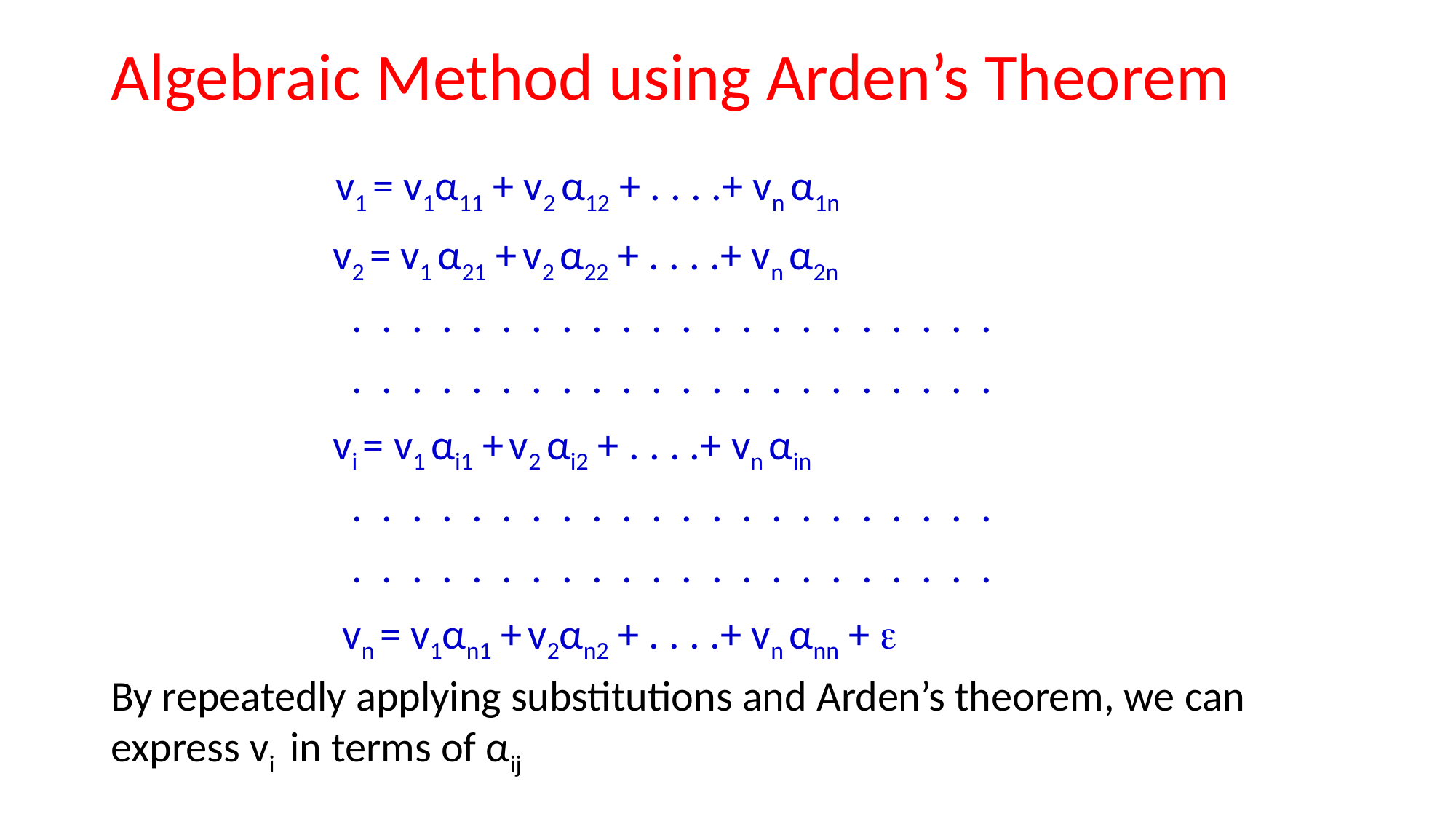

# Algebraic Method using Arden’s Theorem
                       v1 = v1α11 + v2 α12 + . . . .+ vn α1n
                       v2 = v1 α21 + v2 α22 + . . . .+ vn α2n
                         .  .  .  .  .  .  .  .  .  .  .  .  .  .  .  .  .  .  .  .  .  .
                         .  .  .  .  .  .  .  .  .  .  .  .  .  .  .  .  .  .  .  .  .  .
                       vi = v1 αi1 + v2 αi2 + . . . .+ vn αin
                         .  .  .  .  .  .  .  .  .  .  .  .  .  .  .  .  .  .  .  .  .  .
                         .  .  .  .  .  .  .  .  .  .  .  .  .  .  .  .  .  .  .  .  .  .
                        vn = v1αn1 + v2αn2 + . . . .+ vn αnn + ε
By repeatedly applying substitutions and Arden’s theorem, we can express vi  in terms of αij